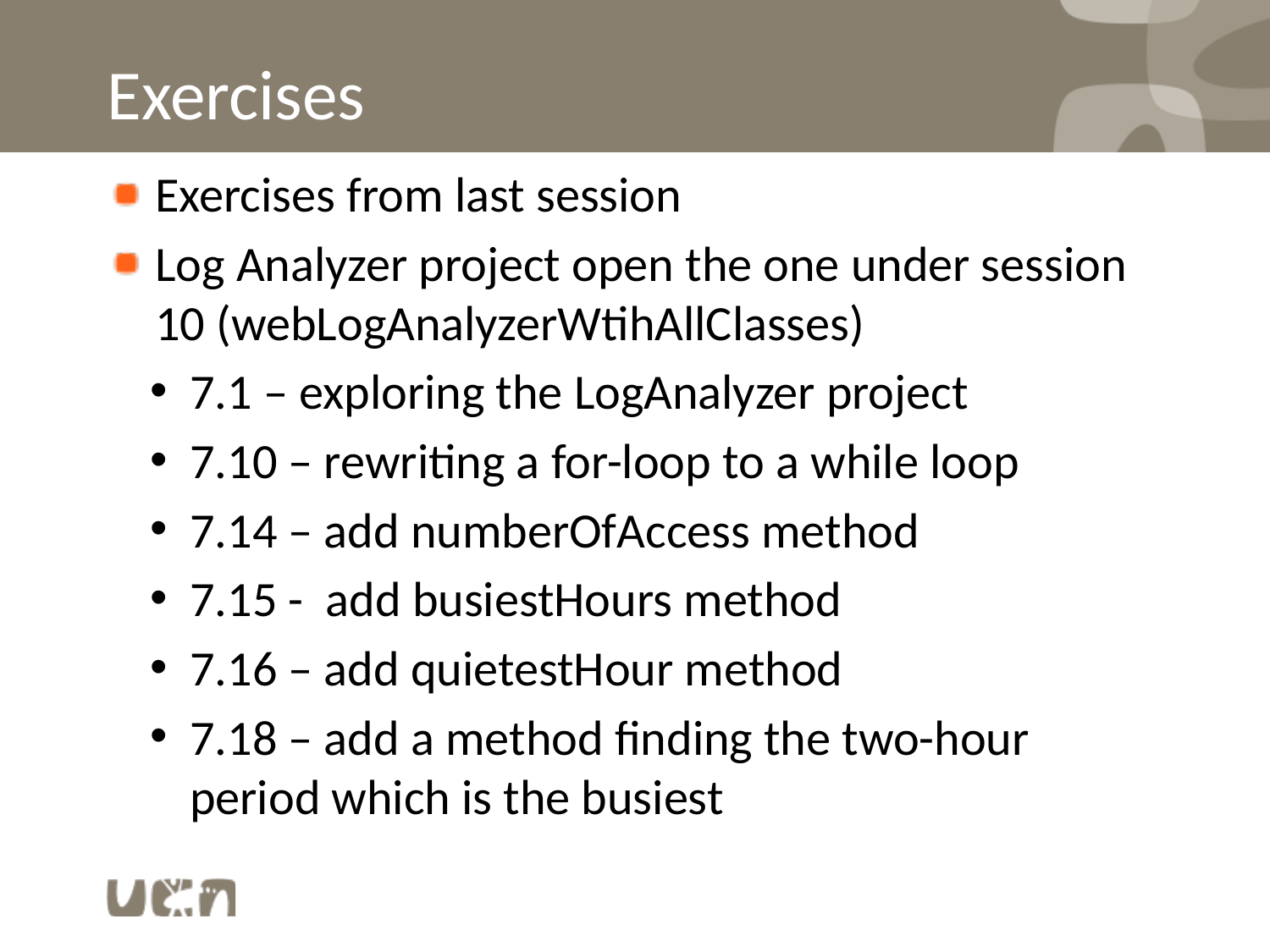

# Exercises
Exercises from last session
Log Analyzer project open the one under session 10 (webLogAnalyzerWtihAllClasses)
7.1 – exploring the LogAnalyzer project
7.10 – rewriting a for-loop to a while loop
7.14 – add numberOfAccess method
7.15 -  add busiestHours method
7.16 – add quietestHour method
7.18 – add a method finding the two-hour period which is the busiest